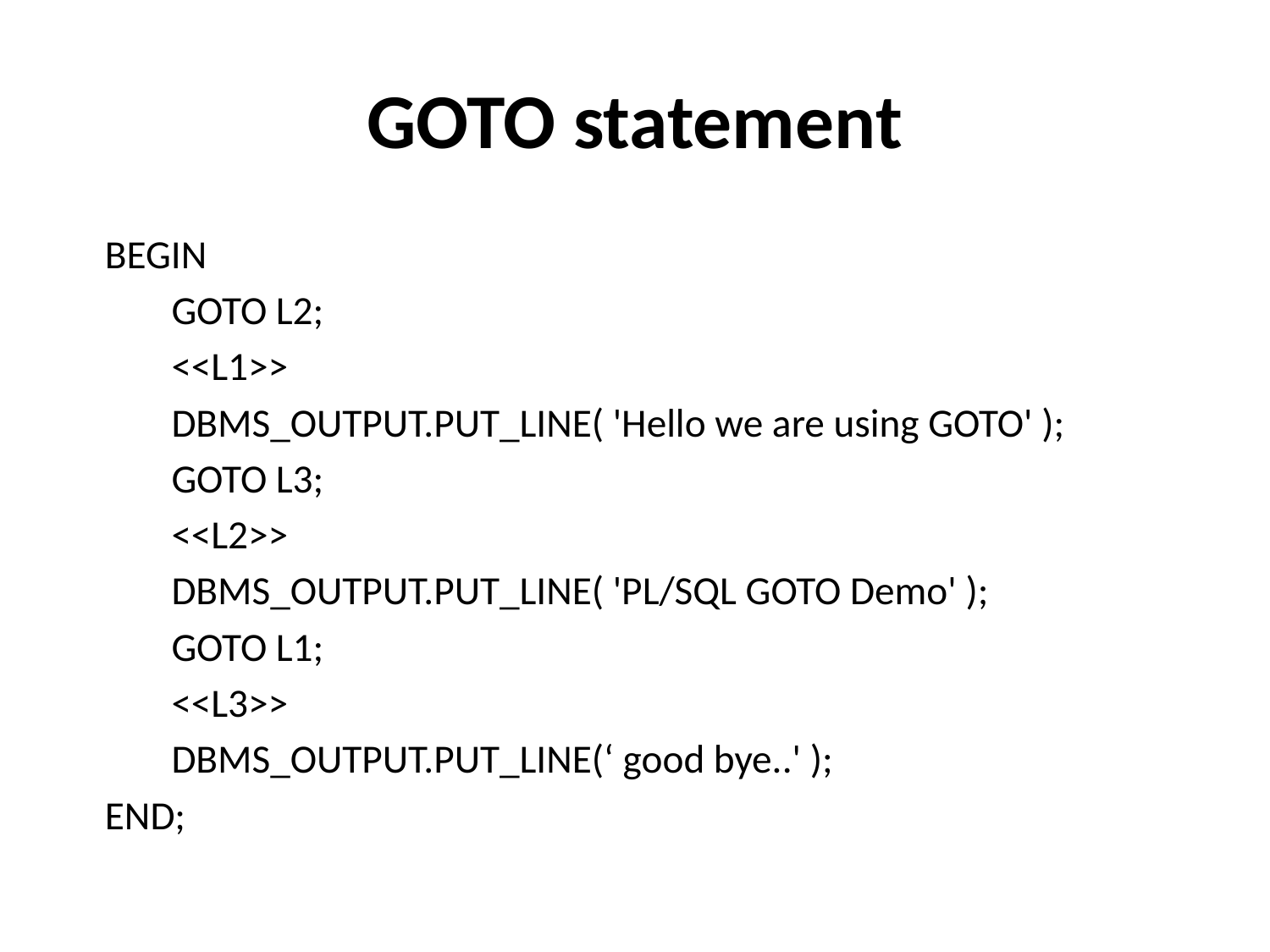

# GOTO statement
BEGIN
GOTO L2;
<<L1>>
DBMS_OUTPUT.PUT_LINE( 'Hello we are using GOTO' );
GOTO L3;
<<L2>>
DBMS_OUTPUT.PUT_LINE( 'PL/SQL GOTO Demo' );
GOTO L1;
<<L3>>
DBMS_OUTPUT.PUT_LINE(‘ good bye..' );
END;